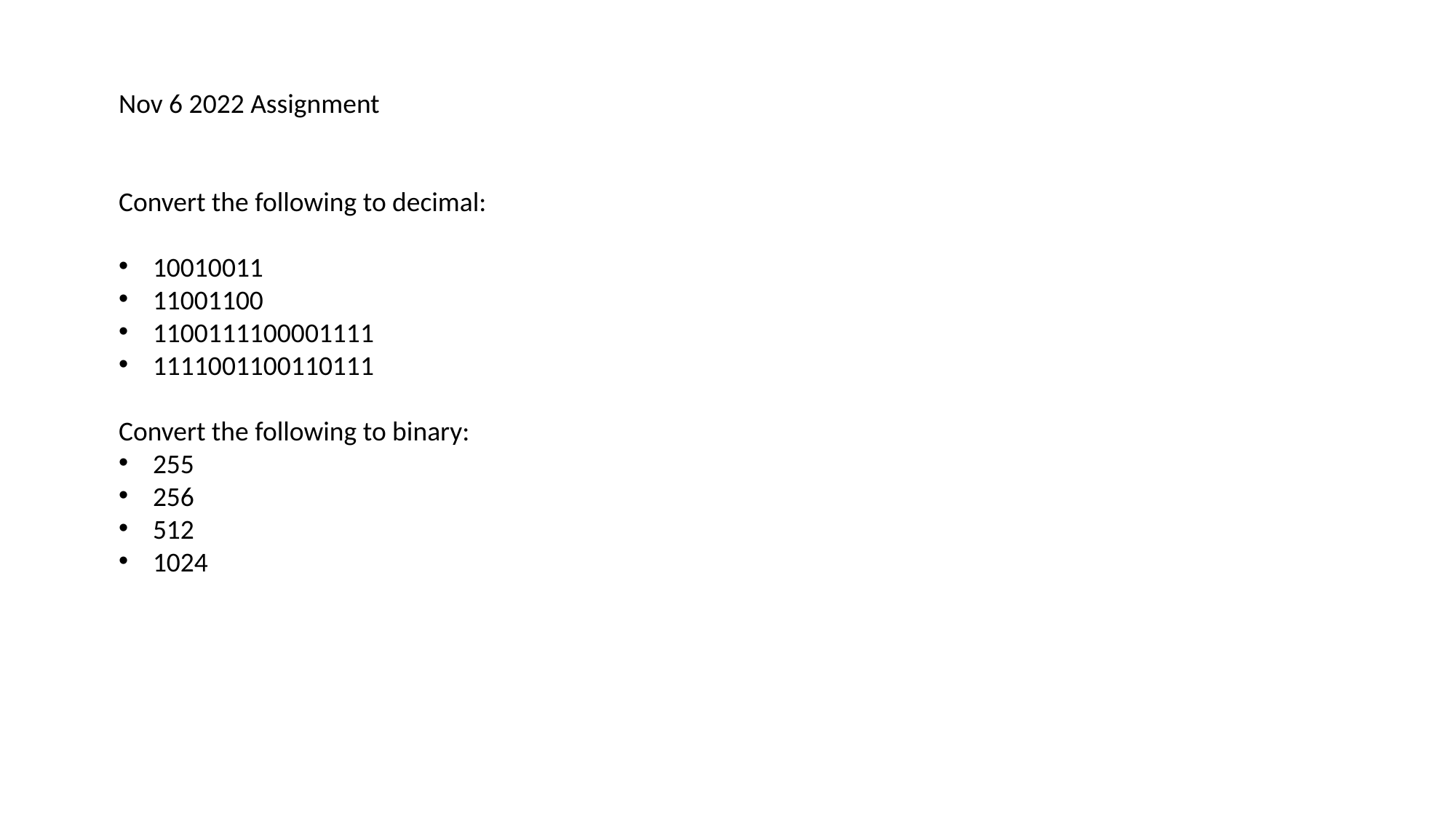

Nov 6 2022 Assignment

Convert the following to decimal:

10010011
11001100
1100111100001111
1111001100110111

Convert the following to binary:
255
256
512
1024